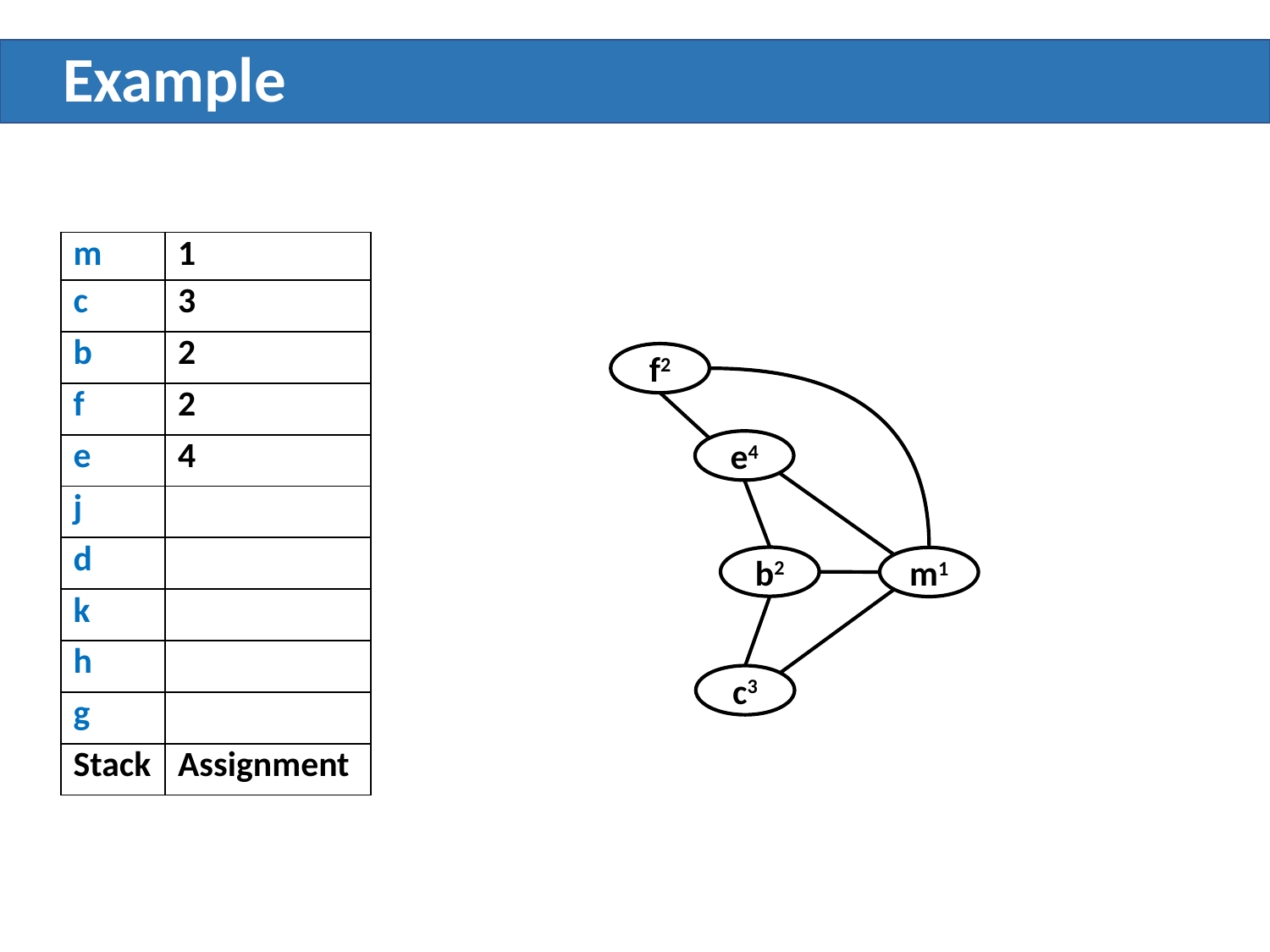

# Example
| m | 1 |
| --- | --- |
| c | 3 |
| b | 2 |
| f | 2 |
| e | 4 |
| j |  |
| d |  |
| k |  |
| h |  |
| g |  |
| Stack | Assignment |
f2
e4
b2
m1
c3